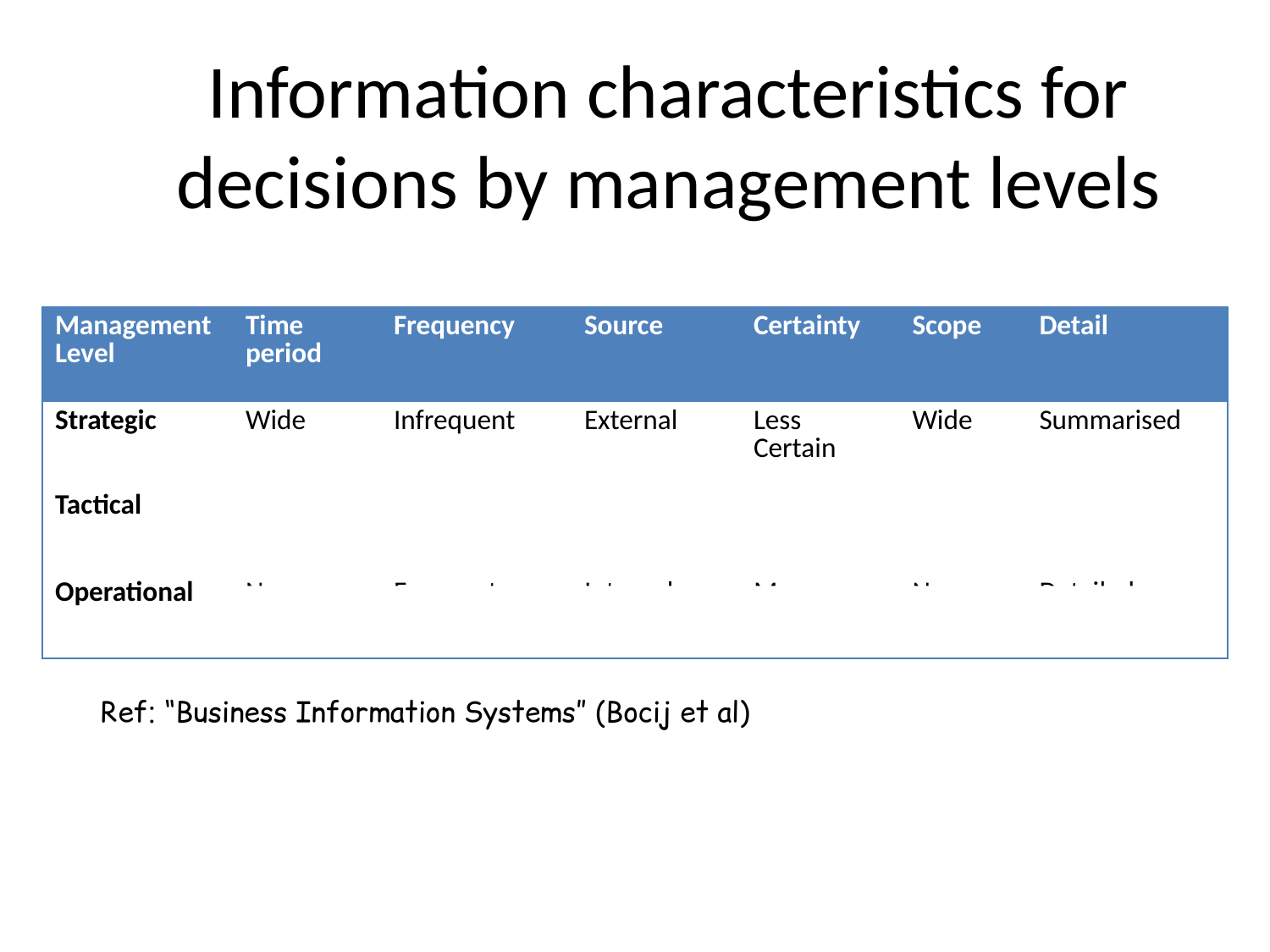

# Information characteristics for decisions by management levels
| Management Level | Time period | Frequency | Source | Certainty | Scope | Detail |
| --- | --- | --- | --- | --- | --- | --- |
| Strategic | Wide | Infrequent | External | Less Certain | Wide | Summarised |
| Tactical | ↔ | ↔ | ↔ | ↔ | ↔ | ↔ |
| Operational | Narrow | Frequent | Internal | More certain | Narrow | Detailed |

Ref: “Business Information Systems” (Bocij et al)